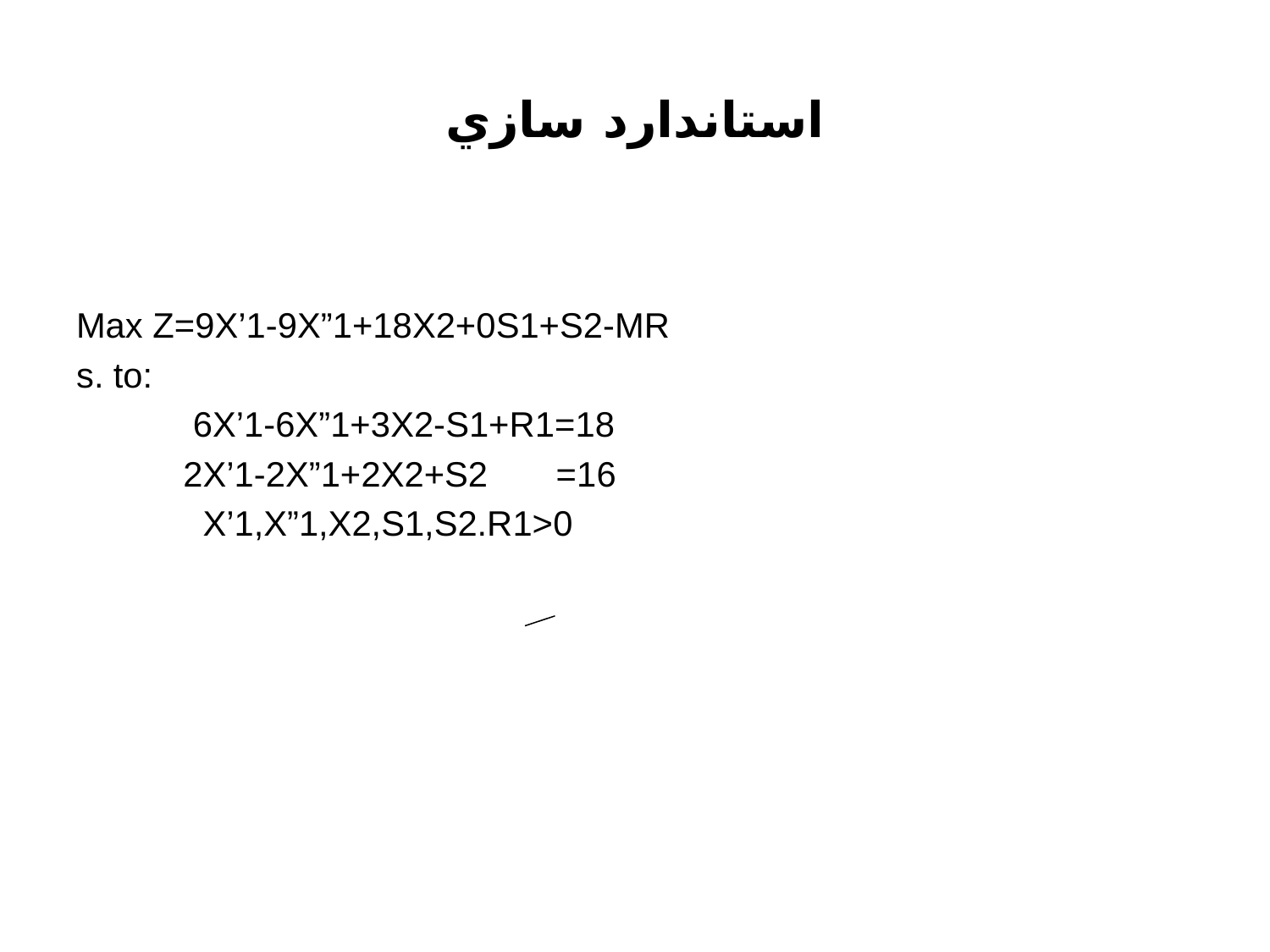

# استاندارد سازي

Max Z=9X’1-9X”1+18X2+0S1+S2-MR
s. to:
            6X’1-6X”1+3X2-S1+R1=18
           2X’1-2X”1+2X2+S2       =16
             X’1,X”1,X2,S1,S2.R1>0